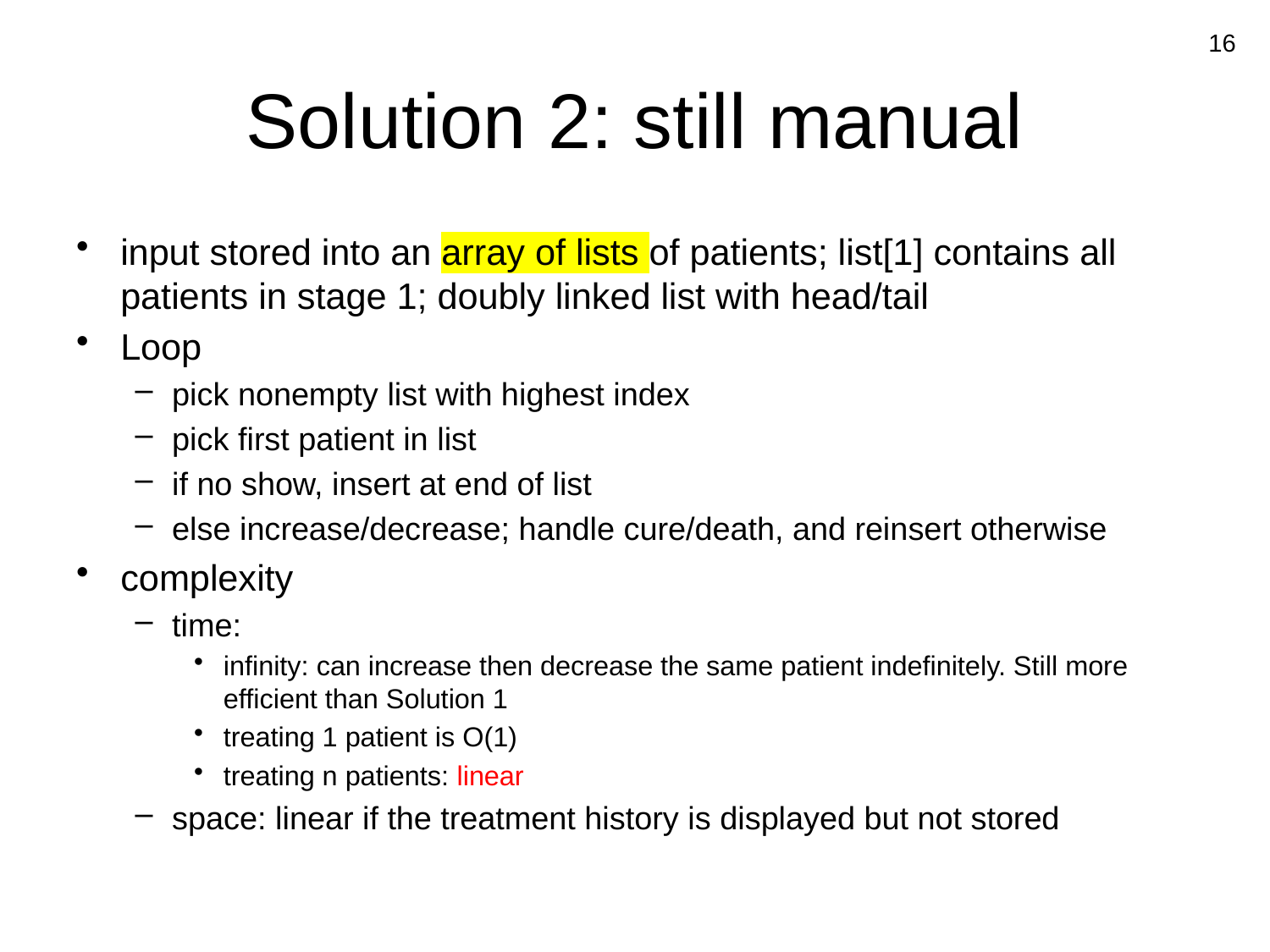

16
# Solution 2: still manual
input stored into an array of lists of patients; list[1] contains all patients in stage 1; doubly linked list with head/tail
Loop
pick nonempty list with highest index
pick first patient in list
if no show, insert at end of list
else increase/decrease; handle cure/death, and reinsert otherwise
complexity
time:
infinity: can increase then decrease the same patient indefinitely. Still more efficient than Solution 1
treating 1 patient is O(1)
treating n patients: linear
space: linear if the treatment history is displayed but not stored